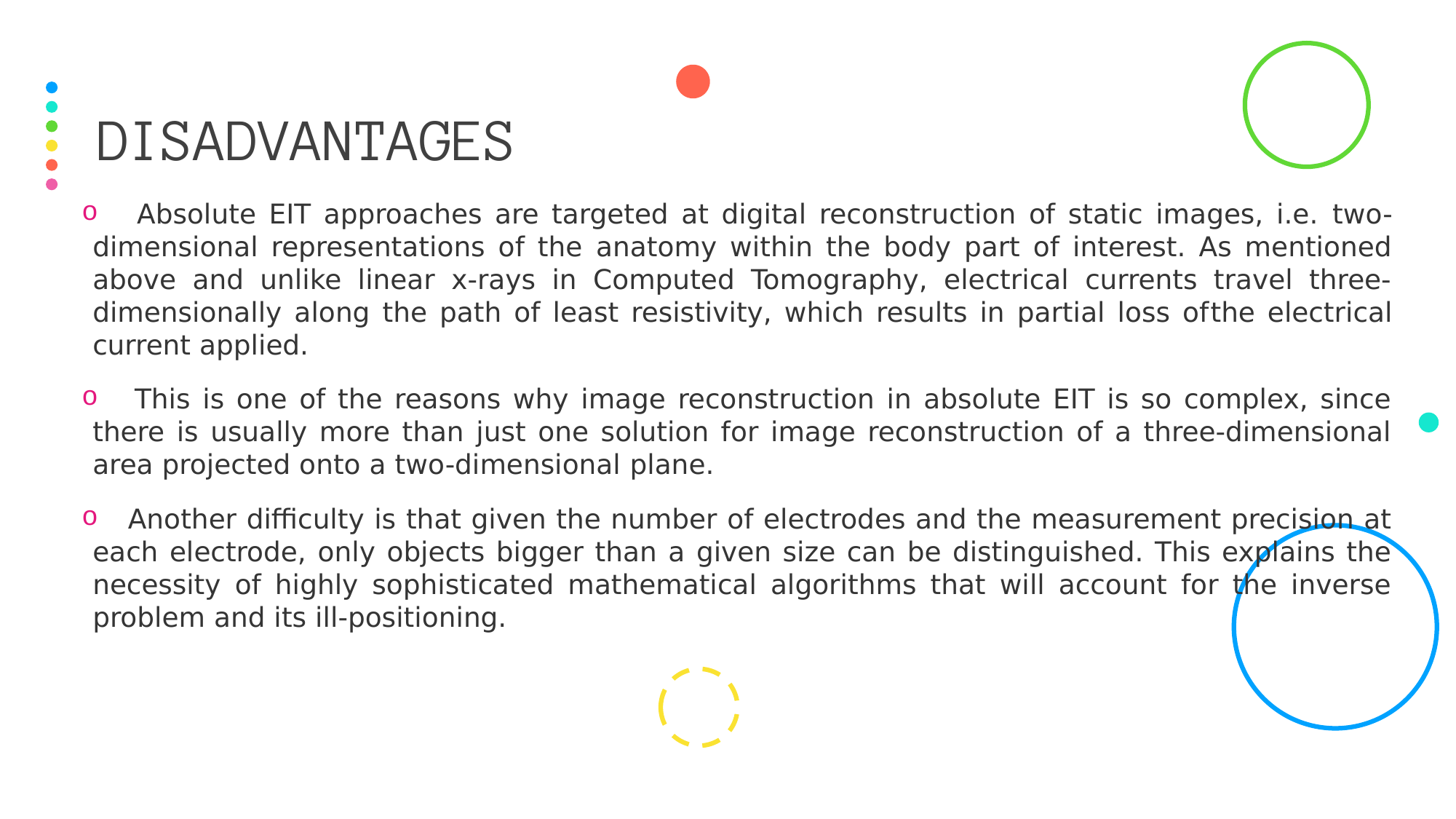

# disadvantages
   Absolute EIT approaches are targeted at digital reconstruction of static images, i.e. two-dimensional representations of the anatomy within the body part of interest. As mentioned above and unlike linear x-rays in Computed Tomography, electrical currents travel three-dimensionally along the path of least resistivity, which results in partial loss ofthe electrical current applied.
   This is one of the reasons why image reconstruction in absolute EIT is so complex, since there is usually more than just one solution for image reconstruction of a three-dimensional area projected onto a two-dimensional plane.
   Another difficulty is that given the number of electrodes and the measurement precision at each electrode, only objects bigger than a given size can be distinguished. This explains the necessity of highly sophisticated mathematical algorithms that will account for the inverse problem and its ill-positioning.